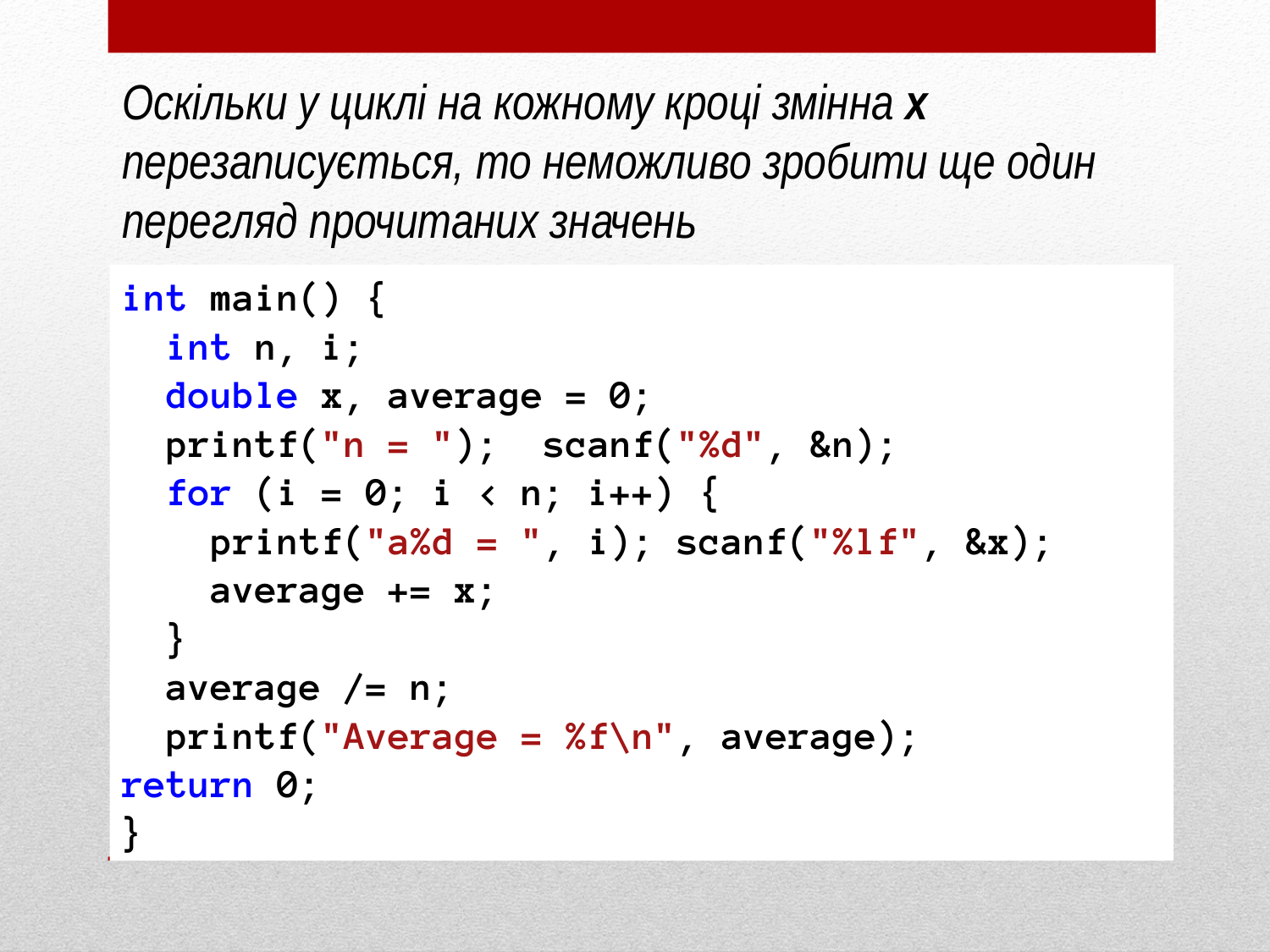

Оскільки у циклі на кожному кроці змінна х перезаписується, то неможливо зробити ще один перегляд прочитаних значень
int main() {
  int n, i;
  double x, average = 0;
  printf("n = ");  scanf("%d", &n);
  for (i = 0; i < n; i++) {
    printf("a%d = ", i); scanf("%lf", &x);
    average += x;
  }
  average /= n;
  printf("Average = %f\n", average);
return 0;
}